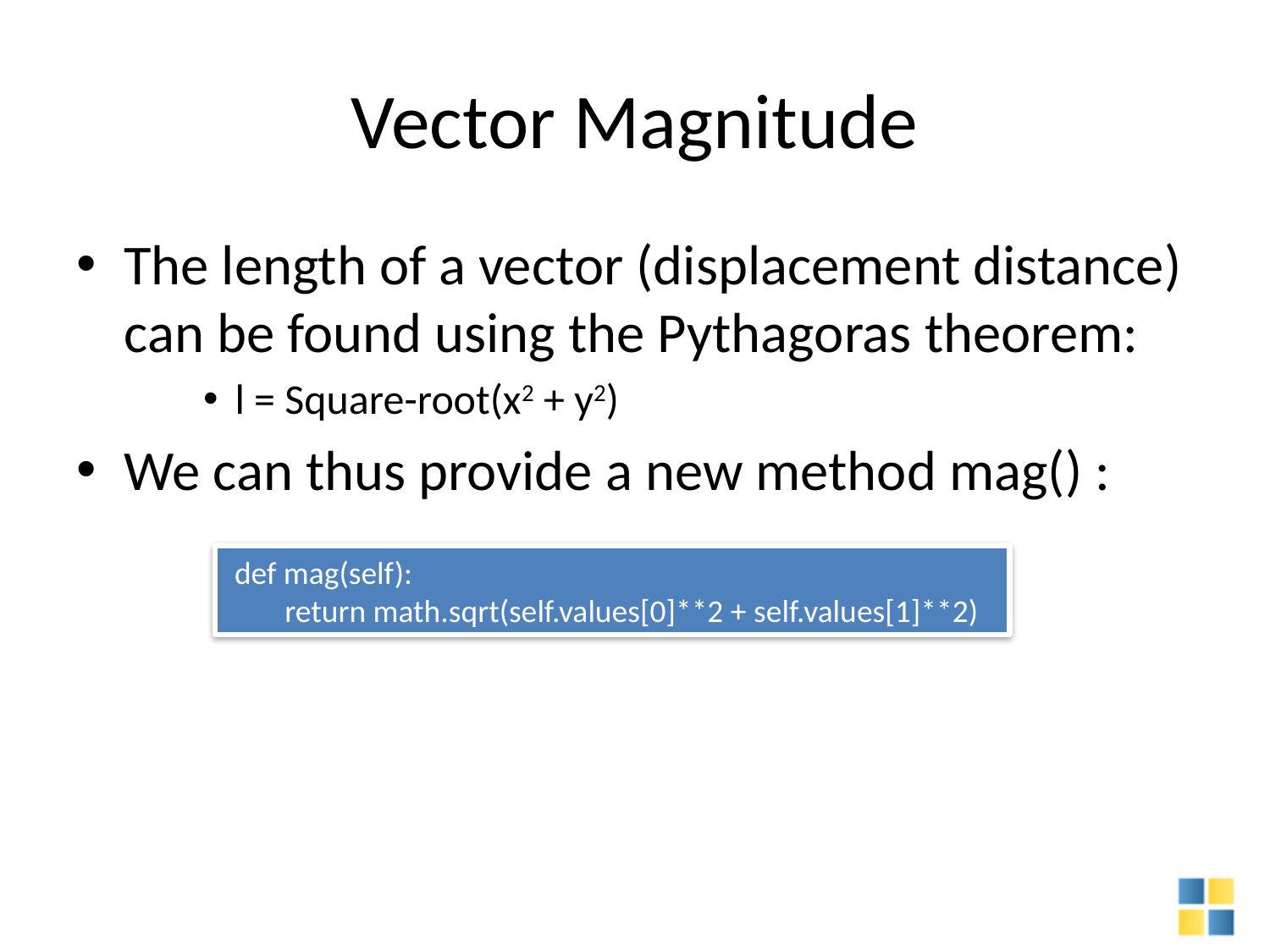

# Vector Magnitude
The length of a vector (displacement distance) can be found using the Pythagoras theorem:
l = Square-root(x2 + y2)
We can thus provide a new method mag() :
 def mag(self):
        return math.sqrt(self.values[0]**2 + self.values[1]**2)